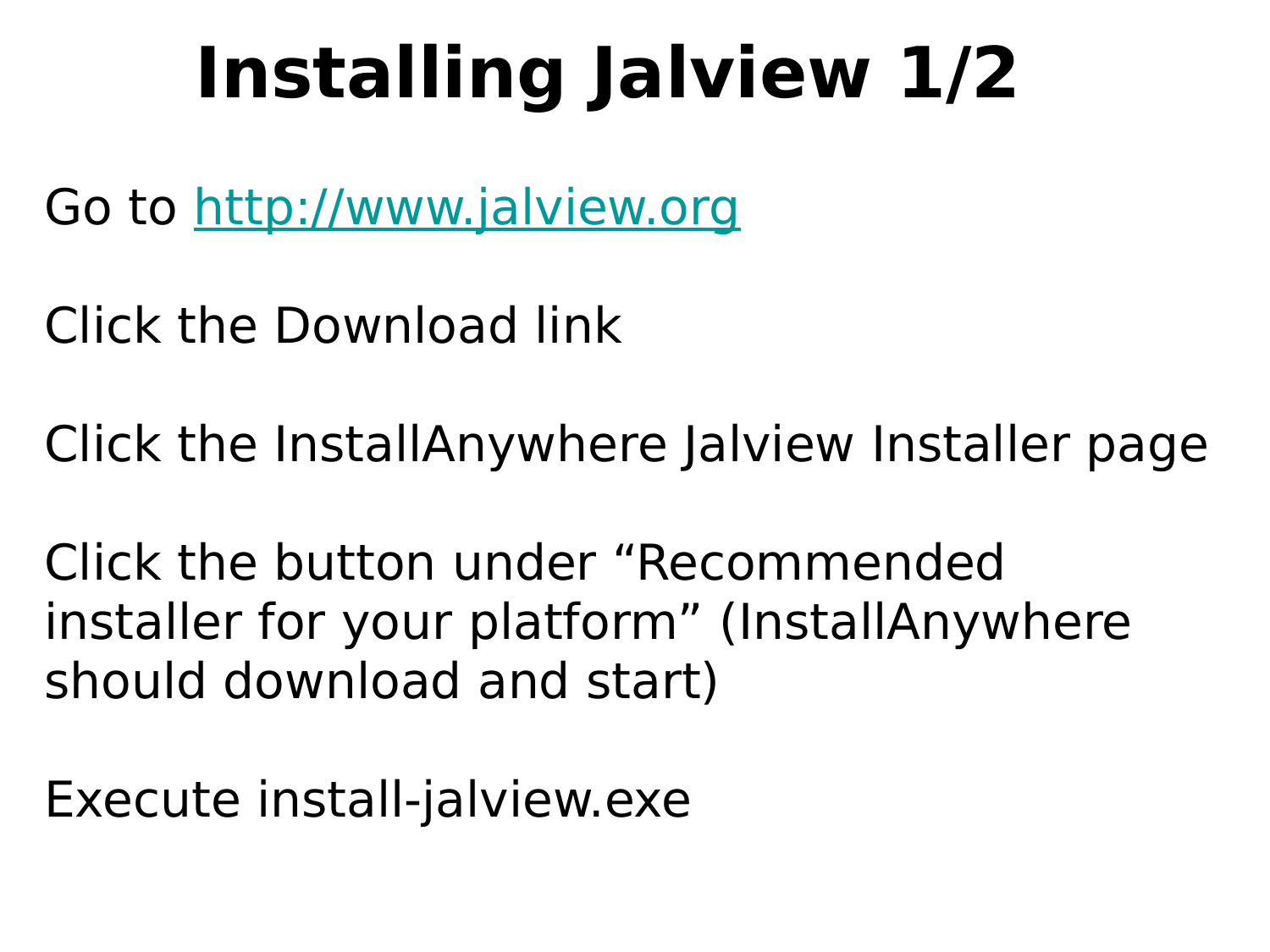

Installing Jalview 1/2
Go to http://www.jalview.org

Click the Download link

Click the InstallAnywhere Jalview Installer page

Click the button under “Recommended installer for your platform” (InstallAnywhere should download and start)

Execute install-jalview.exe